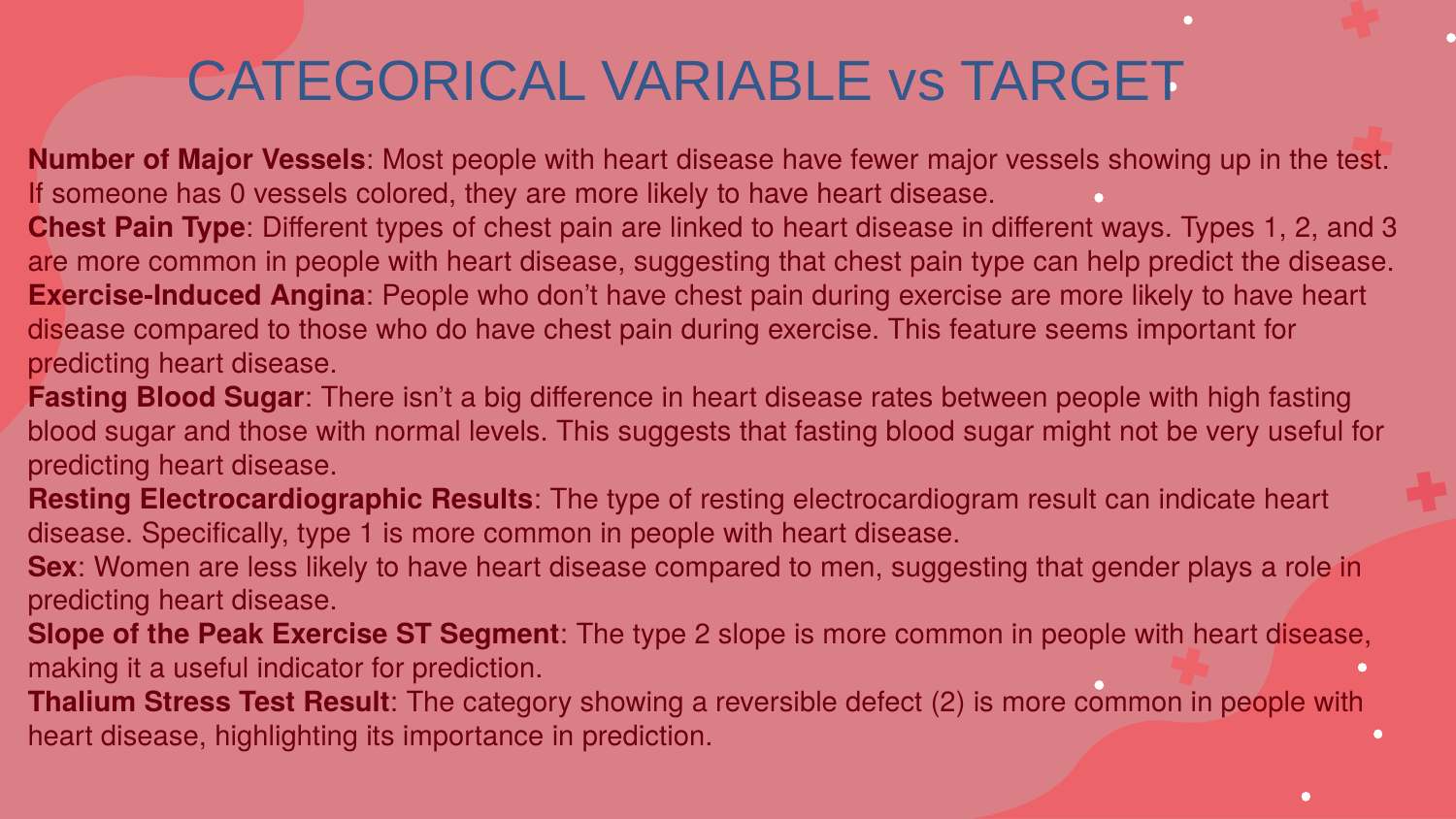

CATEGORICAL VARIABLE vs TARGET
Number of Major Vessels: Most people with heart disease have fewer major vessels showing up in the test. If someone has 0 vessels colored, they are more likely to have heart disease.
Chest Pain Type: Different types of chest pain are linked to heart disease in different ways. Types 1, 2, and 3 are more common in people with heart disease, suggesting that chest pain type can help predict the disease.
Exercise-Induced Angina: People who don’t have chest pain during exercise are more likely to have heart disease compared to those who do have chest pain during exercise. This feature seems important for predicting heart disease.
Fasting Blood Sugar: There isn’t a big difference in heart disease rates between people with high fasting blood sugar and those with normal levels. This suggests that fasting blood sugar might not be very useful for predicting heart disease.
Resting Electrocardiographic Results: The type of resting electrocardiogram result can indicate heart disease. Specifically, type 1 is more common in people with heart disease.
Sex: Women are less likely to have heart disease compared to men, suggesting that gender plays a role in predicting heart disease.
Slope of the Peak Exercise ST Segment: The type 2 slope is more common in people with heart disease, making it a useful indicator for prediction.
Thalium Stress Test Result: The category showing a reversible defect (2) is more common in people with heart disease, highlighting its importance in prediction.